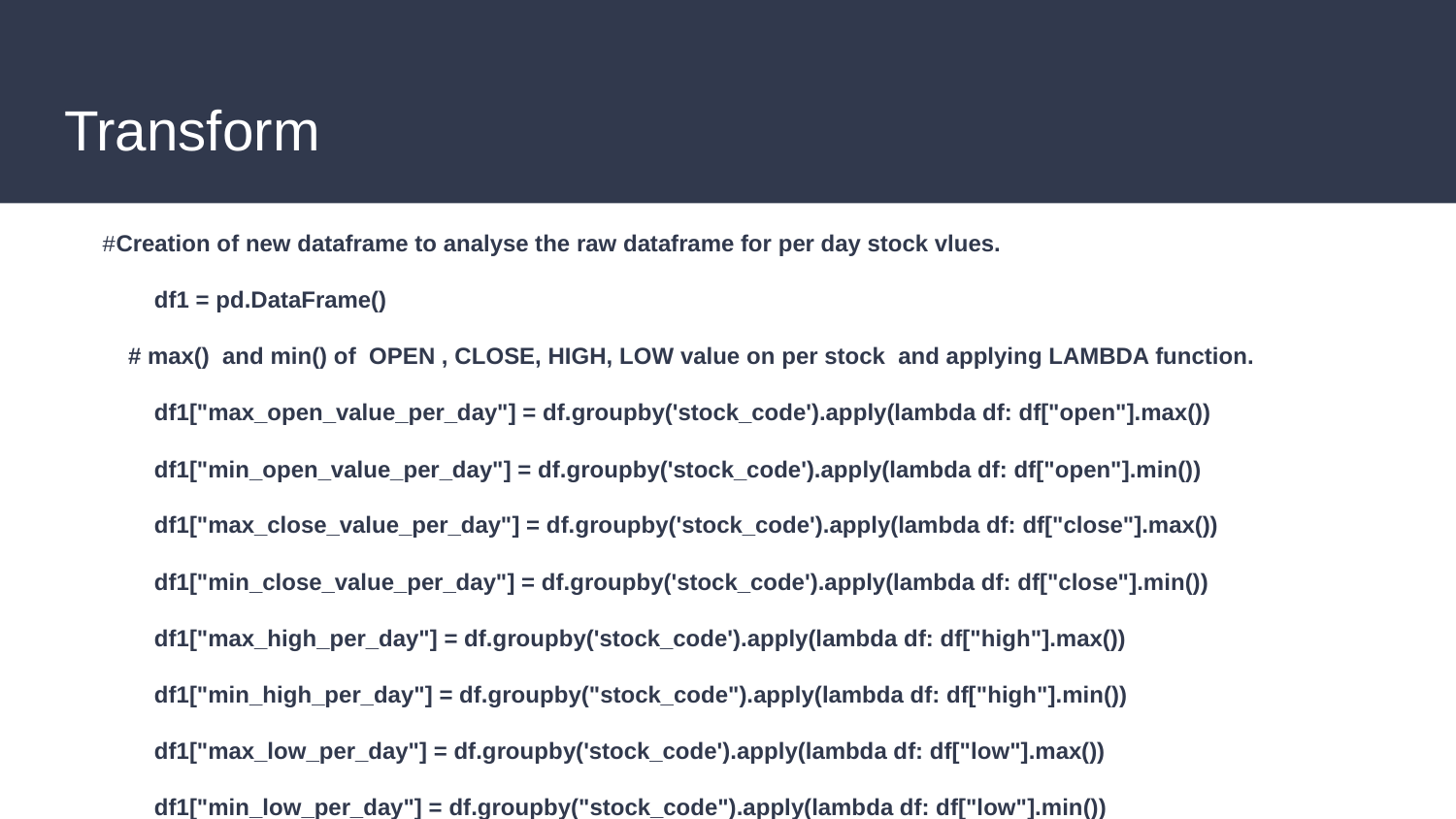

# Transform
#Creation of new dataframe to analyse the raw dataframe for per day stock vlues.
        df1 = pd.DataFrame()
    # max()  and min() of  OPEN , CLOSE, HIGH, LOW value on per stock  and applying LAMBDA function.
        df1["max_open_value_per_day"] = df.groupby('stock_code').apply(lambda df: df["open"].max())
        df1["min_open_value_per_day"] = df.groupby('stock_code').apply(lambda df: df["open"].min())
        df1["max_close_value_per_day"] = df.groupby('stock_code').apply(lambda df: df["close"].max())
        df1["min_close_value_per_day"] = df.groupby('stock_code').apply(lambda df: df["close"].min())
        df1["max_high_per_day"] = df.groupby('stock_code').apply(lambda df: df["high"].max())
        df1["min_high_per_day"] = df.groupby("stock_code").apply(lambda df: df["high"].min())
        df1["max_low_per_day"] = df.groupby('stock_code').apply(lambda df: df["low"].max())
        df1["min_low_per_day"] = df.groupby("stock_code").apply(lambda df: df["low"].min())